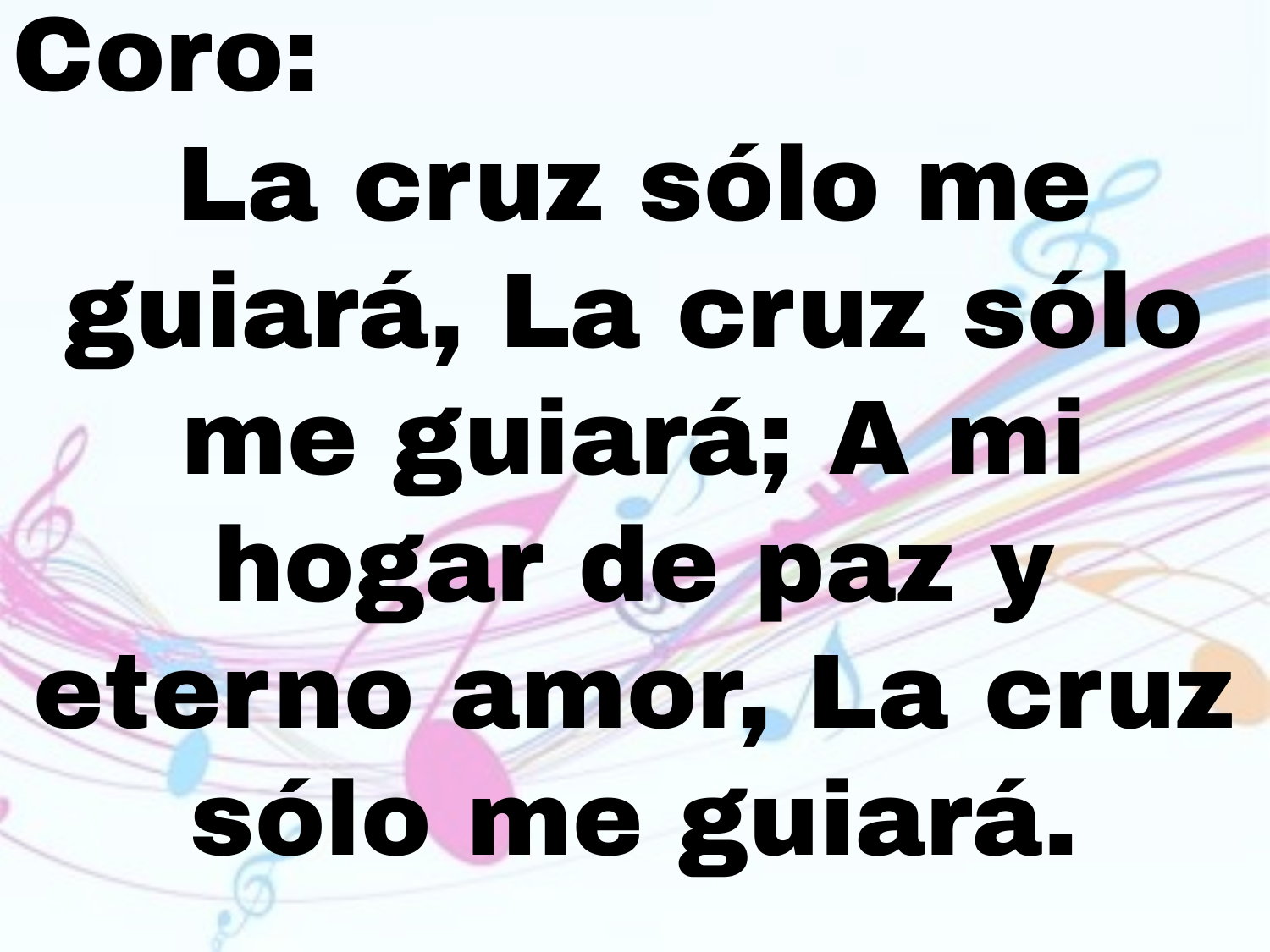

Coro:
La cruz sólo me guiará, La cruz sólo me guiará; A mi hogar de paz y eterno amor, La cruz sólo me guiará.